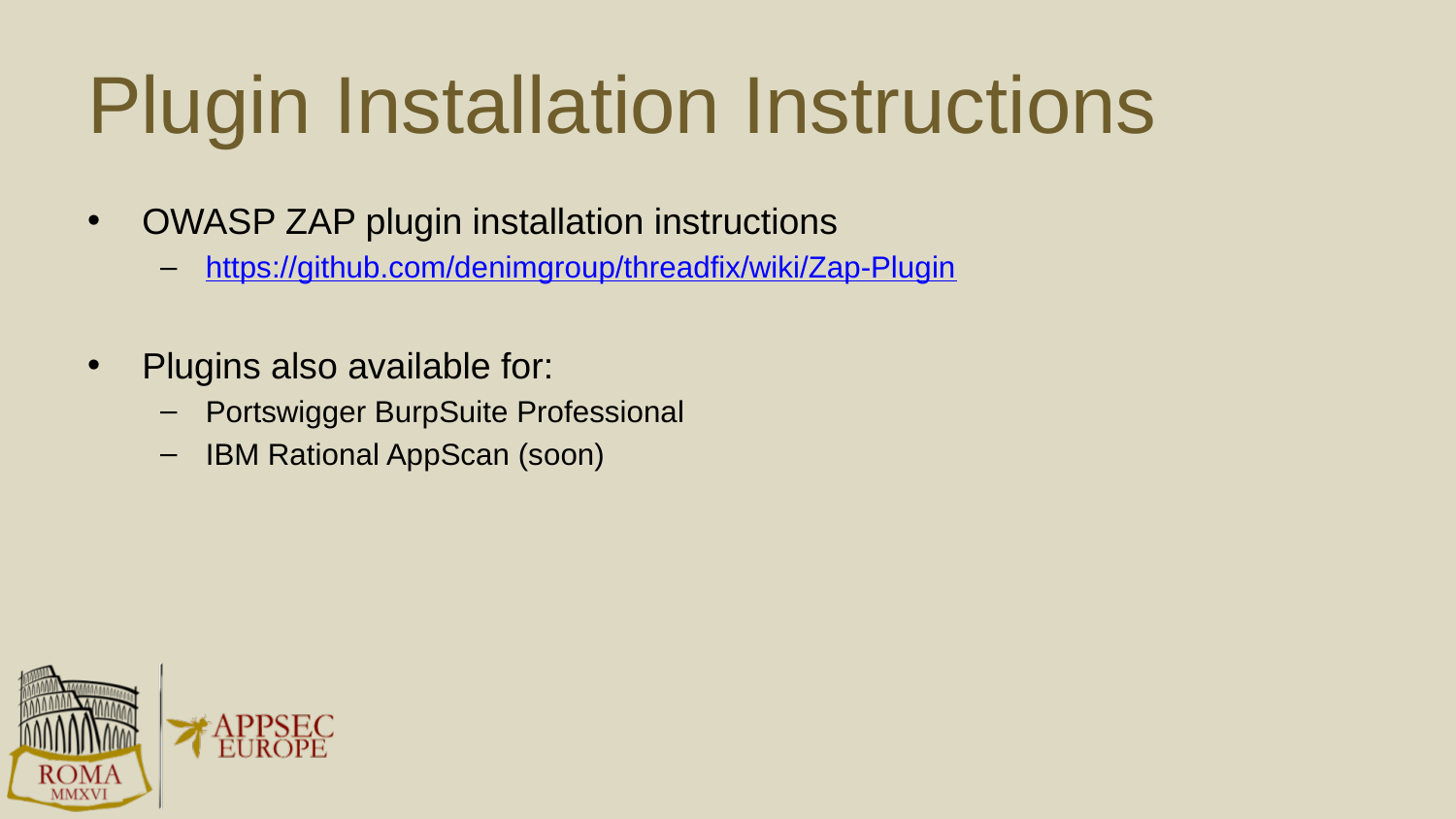

# Plugin Installation Instructions
OWASP ZAP plugin installation instructions
https://github.com/denimgroup/threadfix/wiki/Zap-Plugin

Plugins also available for:
Portswigger BurpSuite Professional
IBM Rational AppScan (soon)